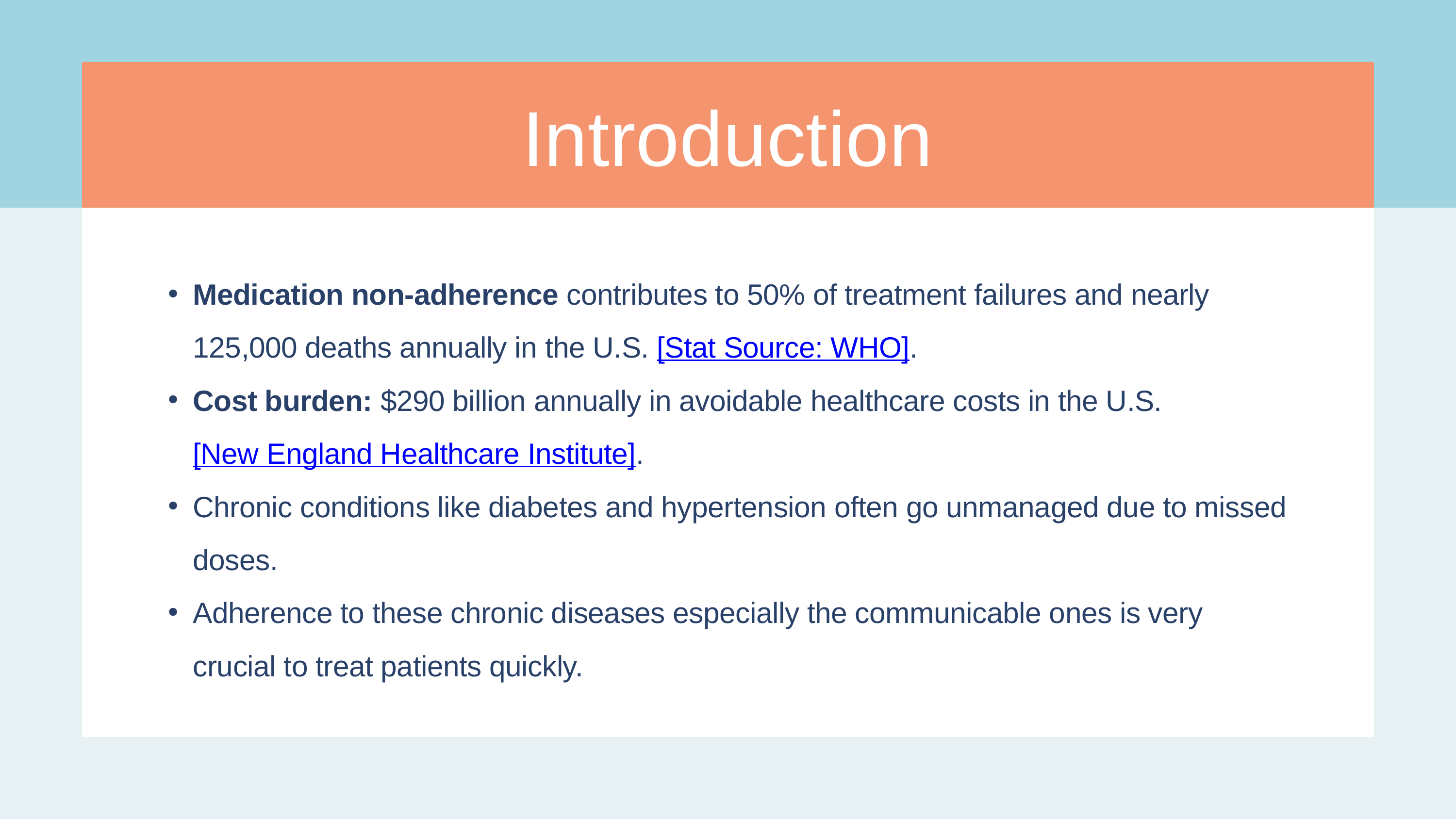

Introduction

Medication non-adherence contributes to 50% of treatment failures and nearly 125,000 deaths annually in the U.S. [Stat Source: WHO].
Cost burden: $290 billion annually in avoidable healthcare costs in the U.S. [New England Healthcare Institute].
Chronic conditions like diabetes and hypertension often go unmanaged due to missed doses.
Adherence to these chronic diseases especially the communicable ones is very crucial to treat patients quickly.